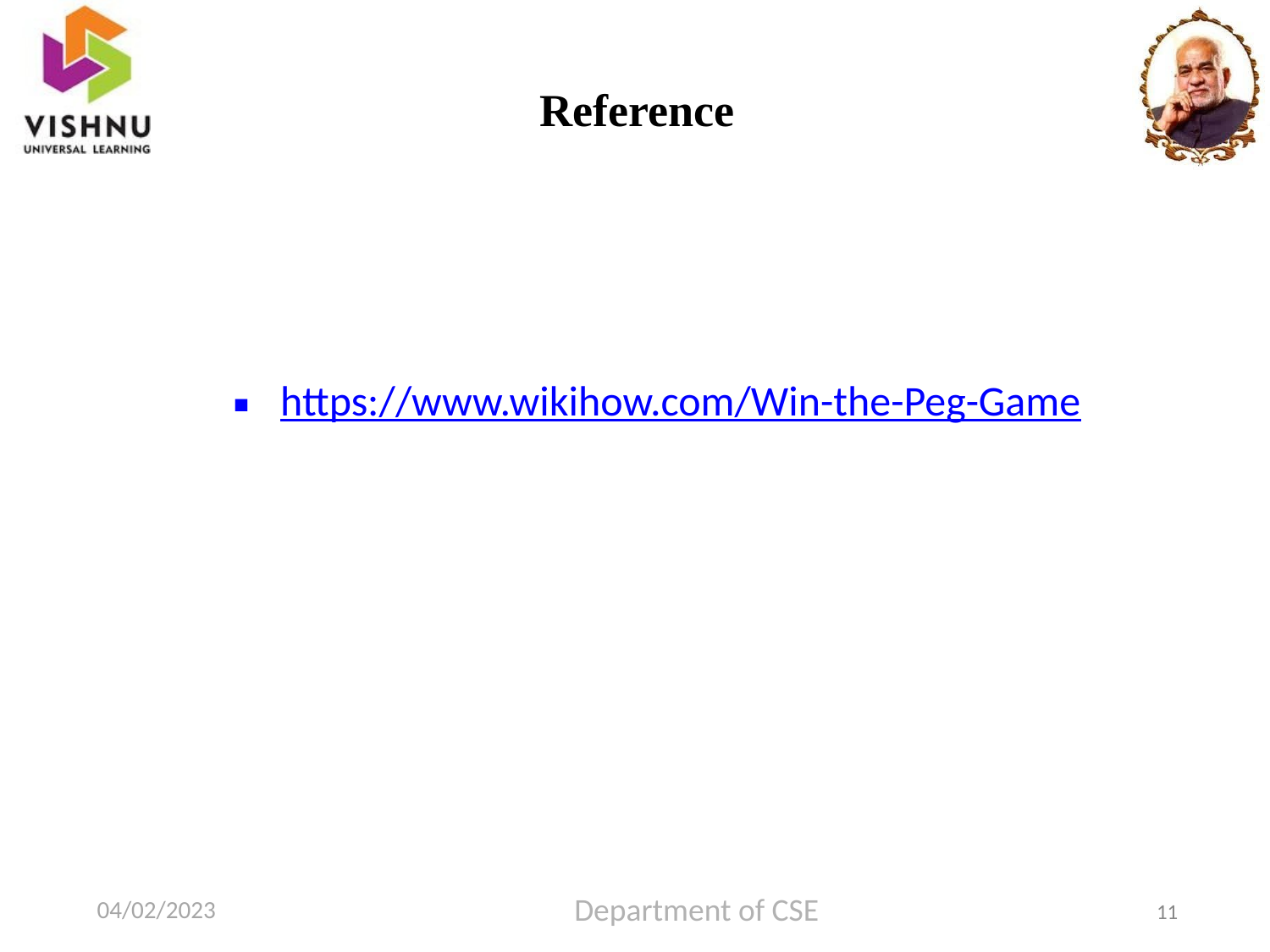

Reference
https://www.wikihow.com/Win-the-Peg-Game

04/02/2023
Department of CSE
11